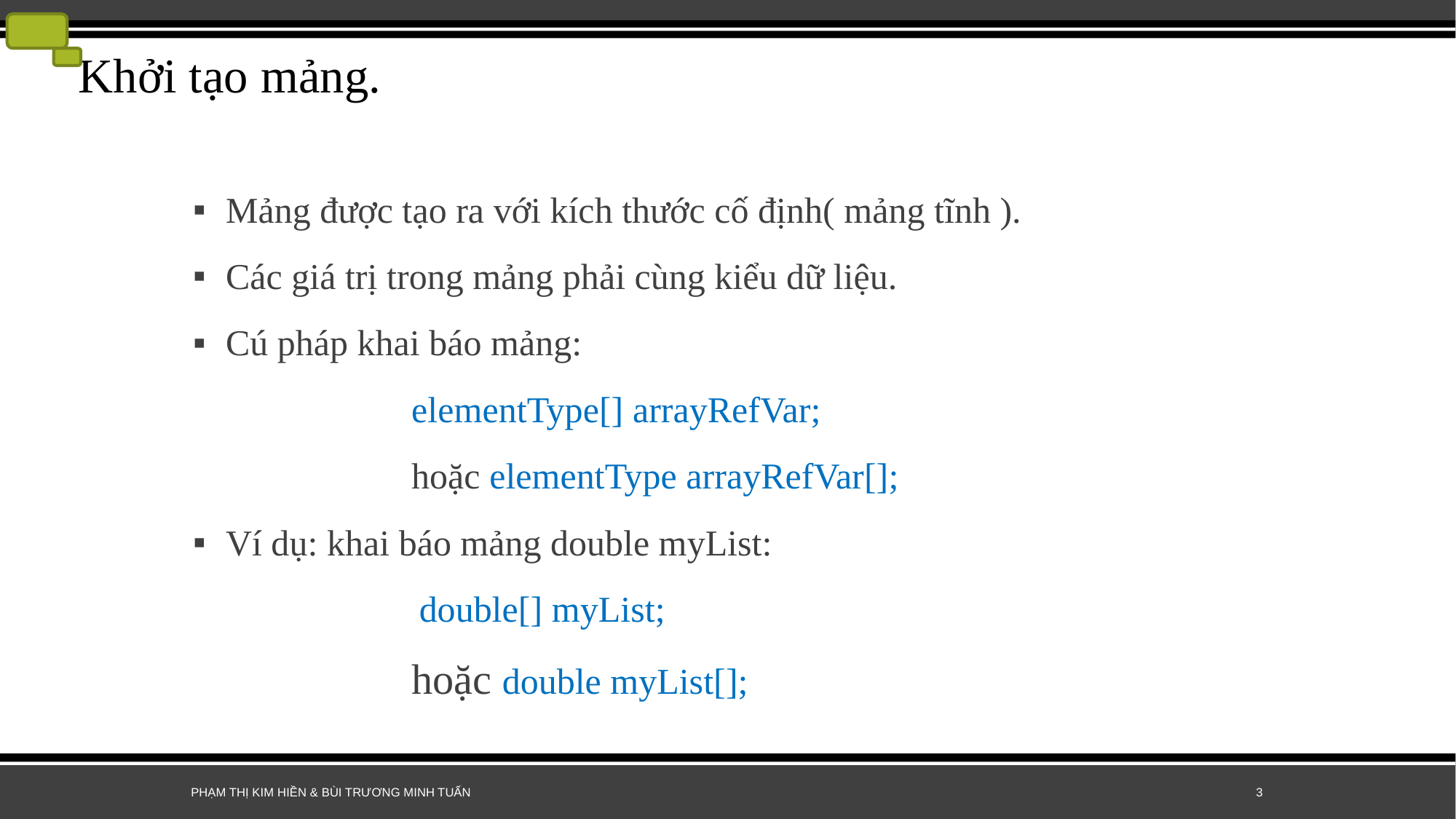

# Khởi tạo mảng.

Mảng được tạo ra với kích thước cố định( mảng tĩnh ).
Các giá trị trong mảng phải cùng kiểu dữ liệu.
Cú pháp khai báo mảng:
		elementType[] arrayRefVar;
		hoặc elementType arrayRefVar[];
Ví dụ: khai báo mảng double myList:
		 double[] myList;
		hoặc double myList[];

Phạm Thị Kim Hiền & Bùi Trương Minh Tuấn
3